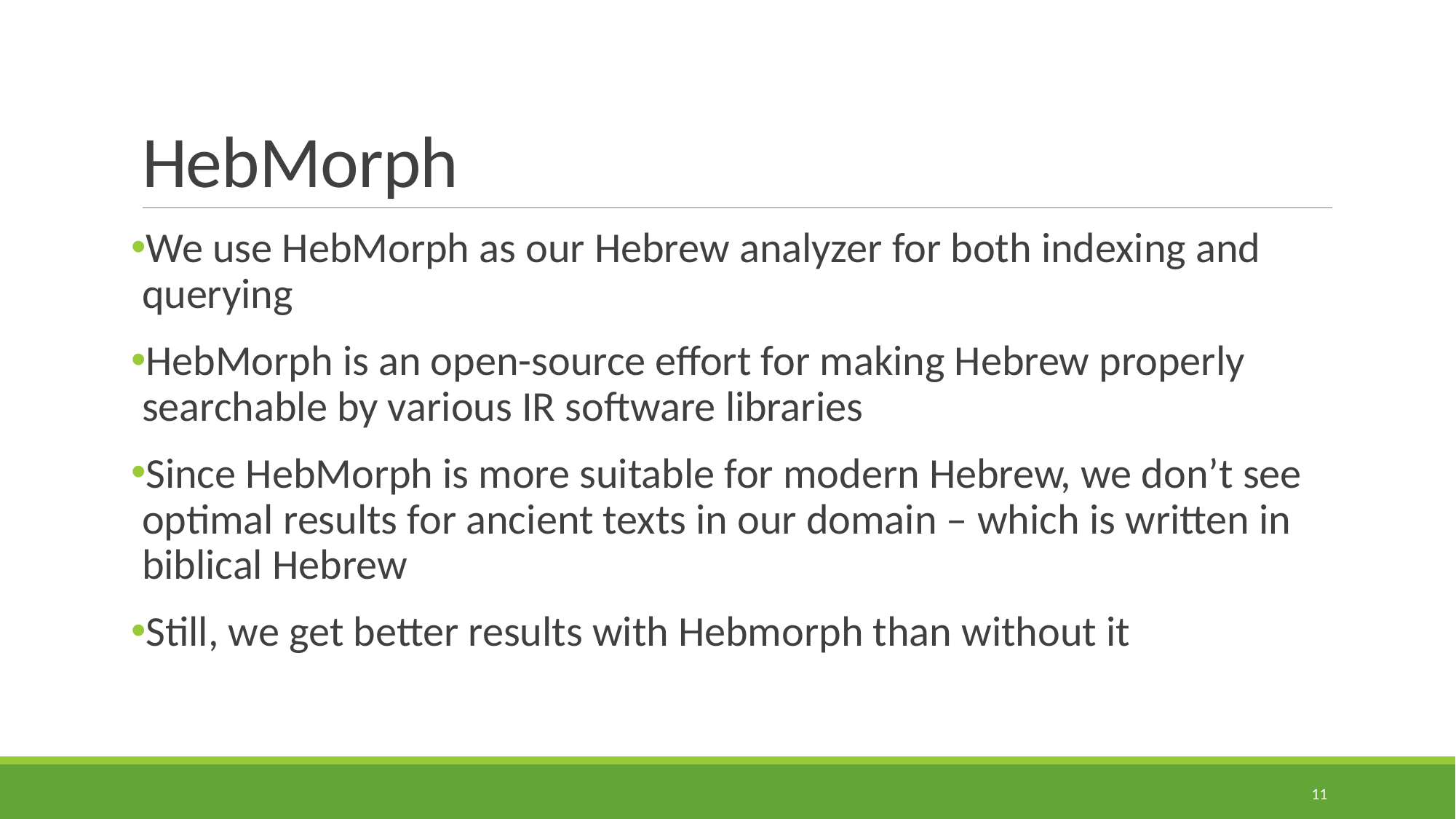

# HebMorph
We use HebMorph as our Hebrew analyzer for both indexing and querying
HebMorph is an open-source effort for making Hebrew properly searchable by various IR software libraries
Since HebMorph is more suitable for modern Hebrew, we don’t see optimal results for ancient texts in our domain – which is written in biblical Hebrew
Still, we get better results with Hebmorph than without it
11